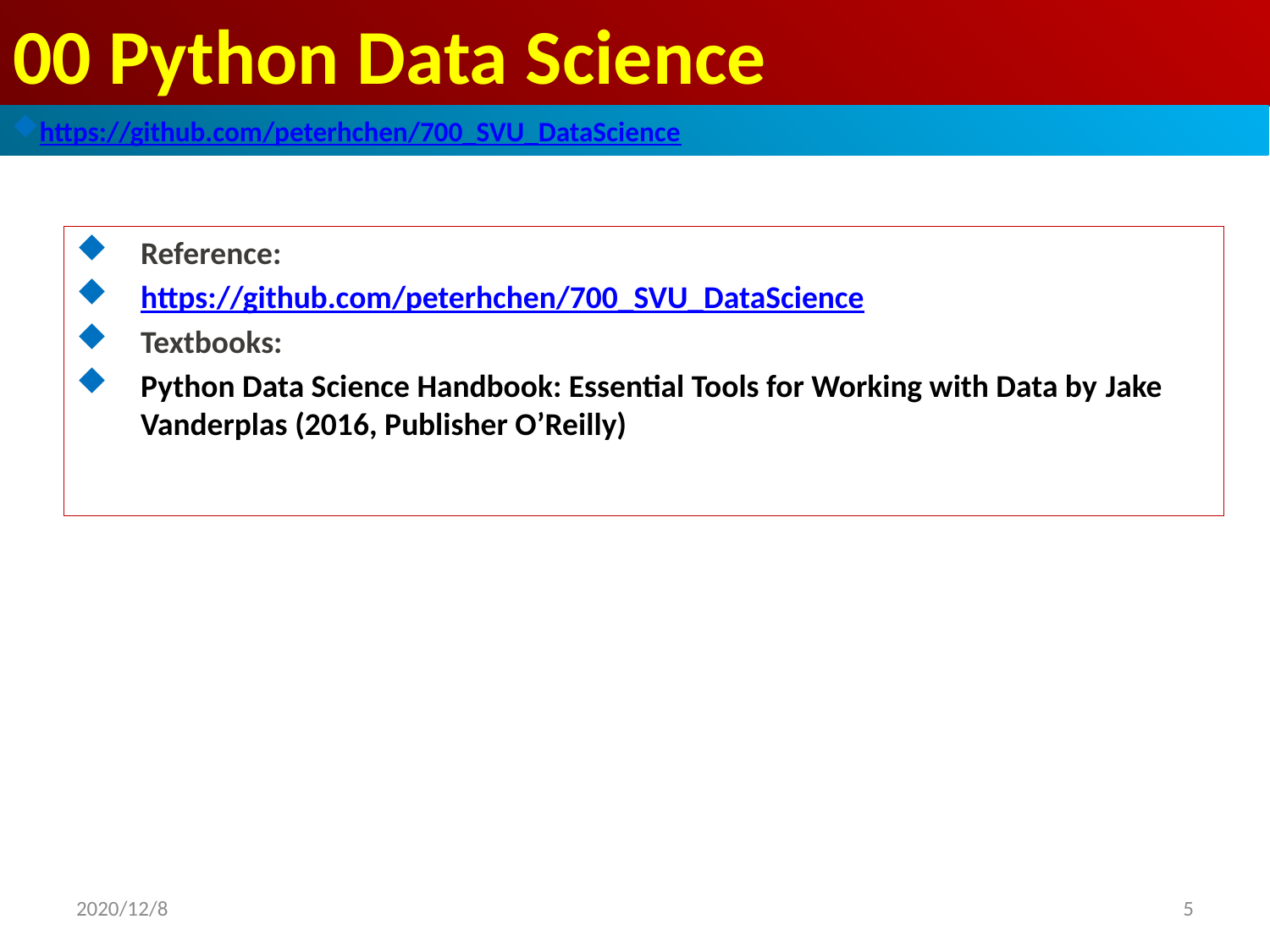

# 00 Python Data Science
https://github.com/peterhchen/700_SVU_DataScience
Reference:
https://github.com/peterhchen/700_SVU_DataScience
Textbooks:
Python Data Science Handbook: Essential Tools for Working with Data by Jake Vanderplas (2016, Publisher O’Reilly)

5
2020/12/8